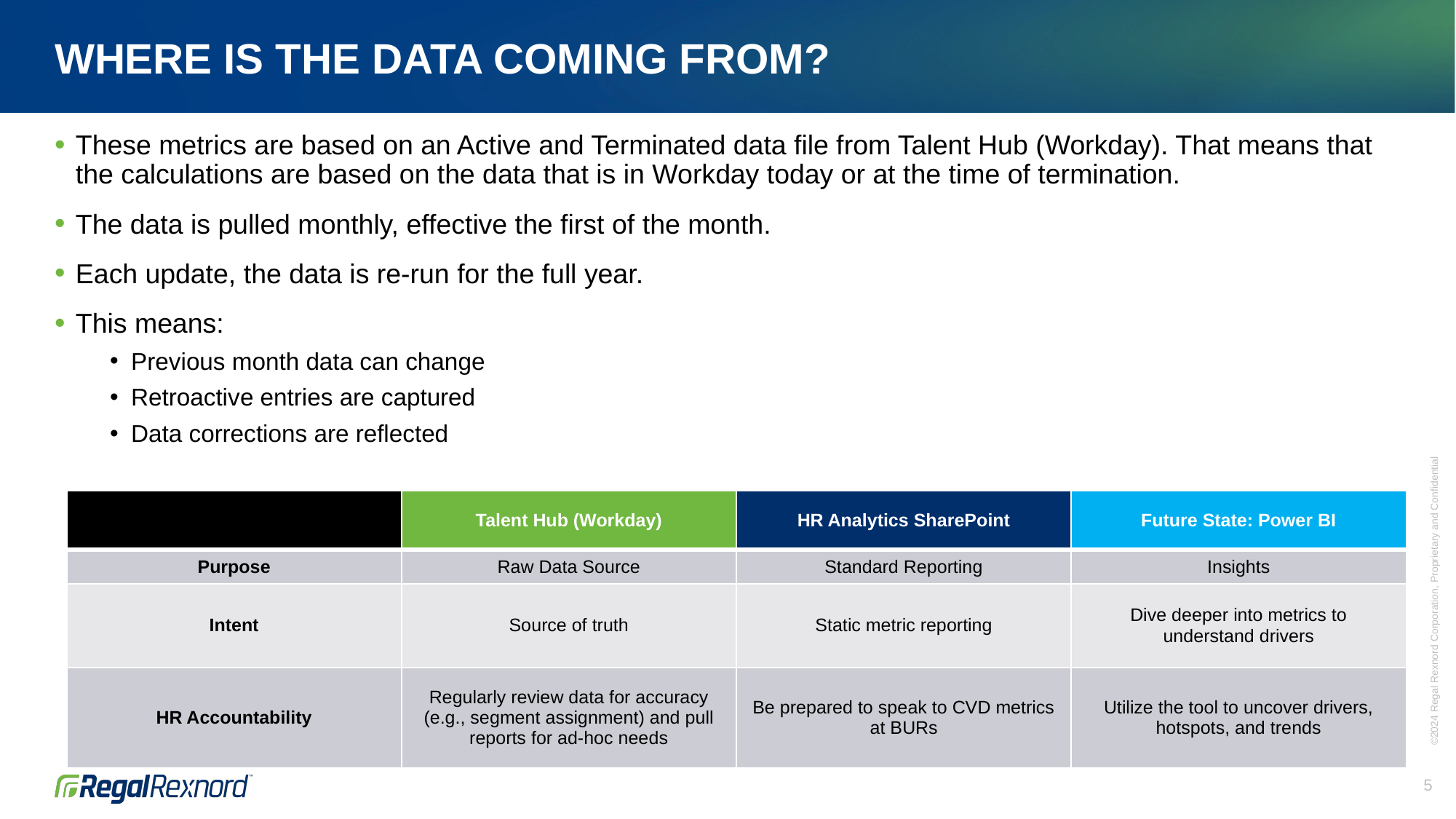

# Where is the data coming from?
These metrics are based on an Active and Terminated data file from Talent Hub (Workday). That means that the calculations are based on the data that is in Workday today or at the time of termination.
The data is pulled monthly, effective the first of the month.
Each update, the data is re-run for the full year.
This means:
Previous month data can change
Retroactive entries are captured
Data corrections are reflected
|  | Talent Hub (Workday) | HR Analytics SharePoint | Future State: Power BI |
| --- | --- | --- | --- |
| Purpose | Raw Data Source | Standard Reporting | Insights |
| Intent | Source of truth | Static metric reporting | Dive deeper into metrics to understand drivers |
| HR Accountability | Regularly review data for accuracy (e.g., segment assignment) and pull reports for ad-hoc needs | Be prepared to speak to CVD metrics at BURs | Utilize the tool to uncover drivers, hotspots, and trends |
5